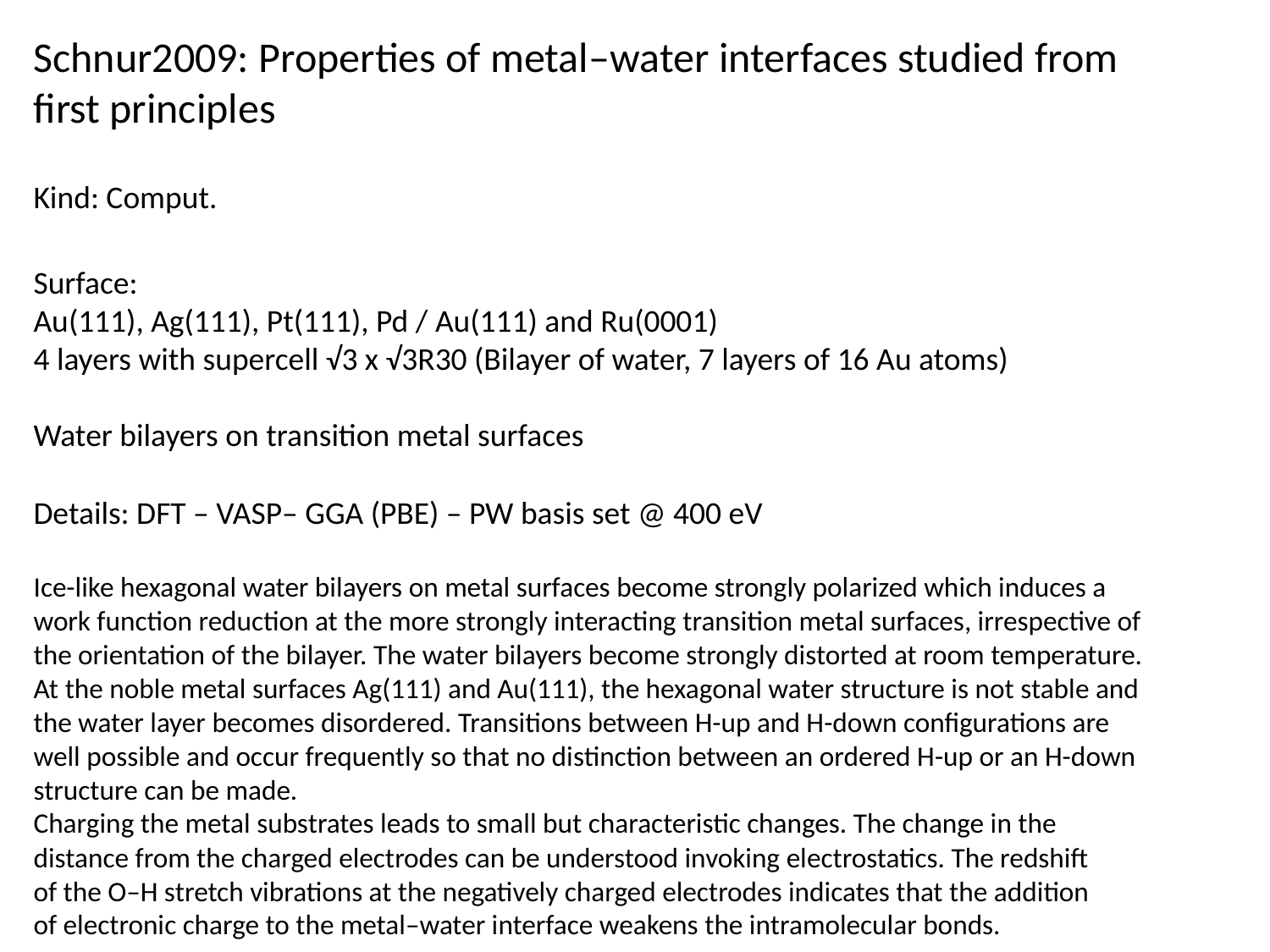

Schnur2009: Properties of metal–water interfaces studied from
ﬁrst principles
Kind: Comput.
Surface:
Au(111), Ag(111), Pt(111), Pd / Au(111) and Ru(0001)
4 layers with supercell √3 x √3R30 (Bilayer of water, 7 layers of 16 Au atoms)

Water bilayers on transition metal surfaces
Details: DFT – VASP– GGA (PBE) – PW basis set @ 400 eV

Ice-like hexagonal water bilayers on metal surfaces become strongly polarized which induces a work function reduction at the more strongly interacting transition metal surfaces, irrespective of the orientation of the bilayer. The water bilayers become strongly distorted at room temperature. At the noble metal surfaces Ag(111) and Au(111), the hexagonal water structure is not stable and the water layer becomes disordered. Transitions between H-up and H-down conﬁgurations are well possible and occur frequently so that no distinction between an ordered H-up or an H-down structure can be made.
Charging the metal substrates leads to small but characteristic changes. The change in the
distance from the charged electrodes can be understood invoking electrostatics. The redshift
of the O–H stretch vibrations at the negatively charged electrodes indicates that the addition
of electronic charge to the metal–water interface weakens the intramolecular bonds.